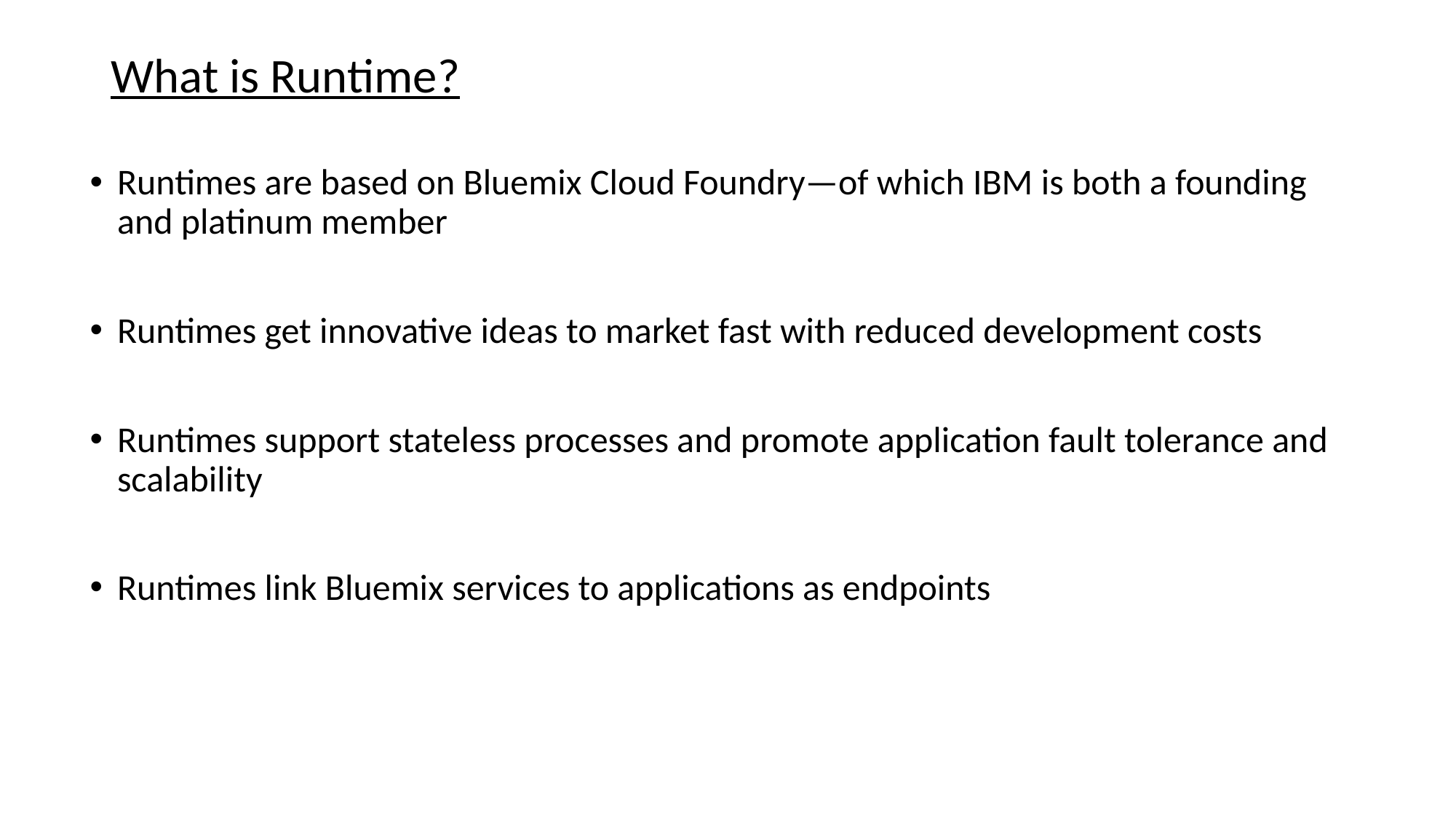

# What is Runtime?
Runtimes are based on Bluemix Cloud Foundry—of which IBM is both a founding and platinum member

Runtimes get innovative ideas to market fast with reduced development costs

Runtimes support stateless processes and promote application fault tolerance and scalability

Runtimes link Bluemix services to applications as endpoints